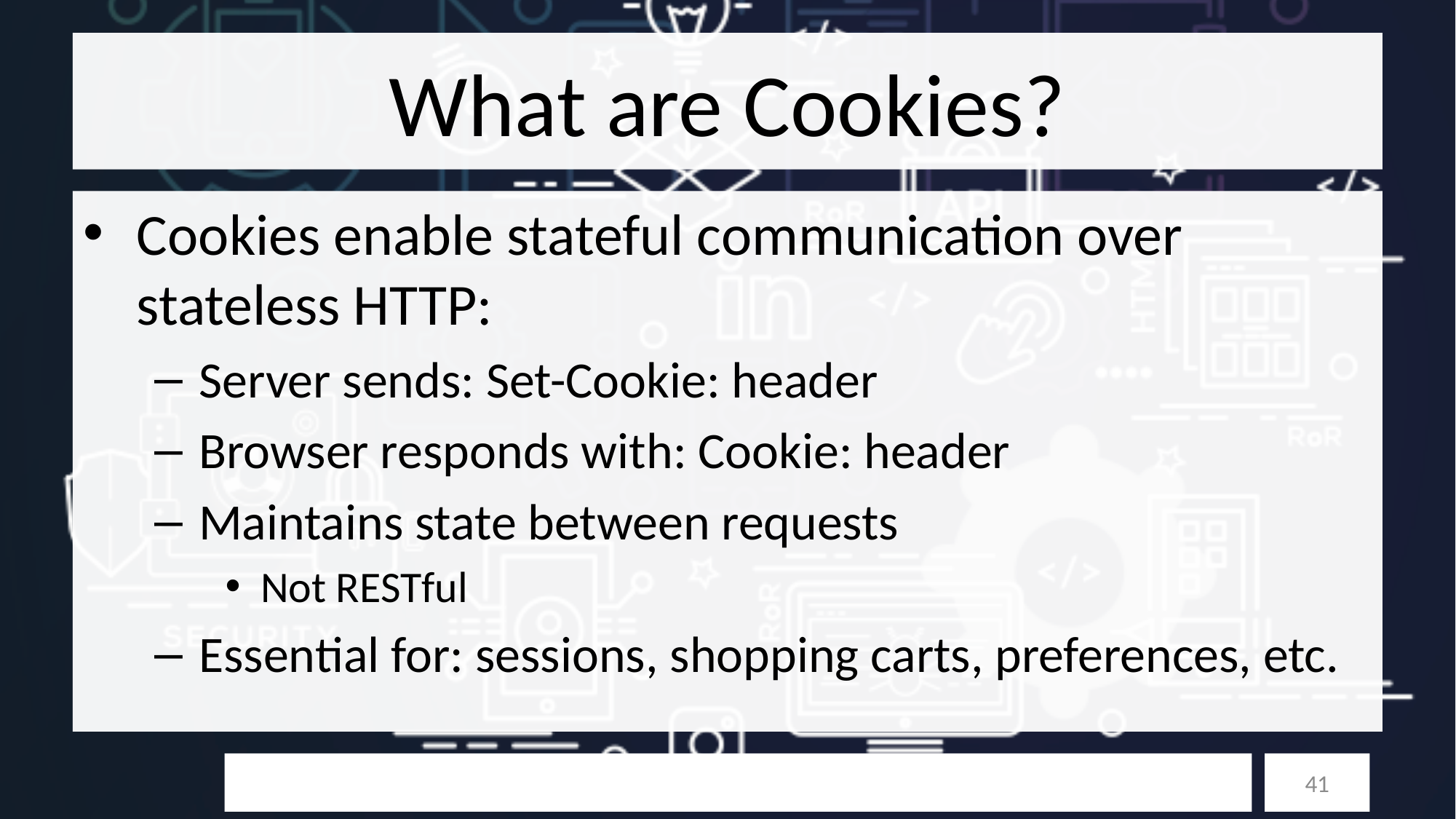

# What are Cookies?
Cookies enable stateful communication over stateless HTTP:
Server sends: Set-Cookie: header
Browser responds with: Cookie: header
Maintains state between requests
Not RESTful
Essential for: sessions, shopping carts, preferences, etc.

41